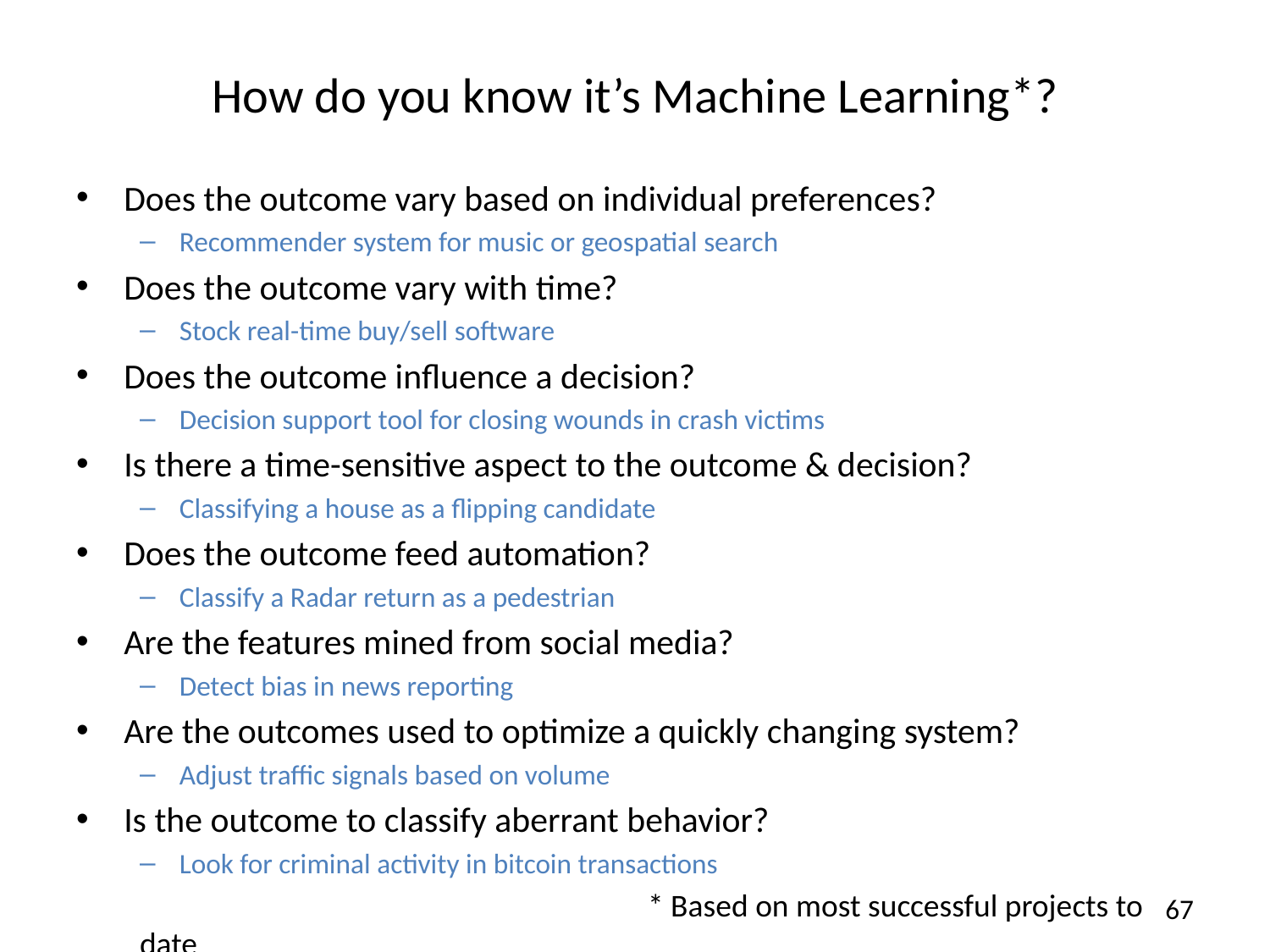

# How do you know it’s Machine Learning*?
Does the outcome vary based on individual preferences?
Recommender system for music or geospatial search
Does the outcome vary with time?
Stock real-time buy/sell software
Does the outcome influence a decision?
Decision support tool for closing wounds in crash victims
Is there a time-sensitive aspect to the outcome & decision?
Classifying a house as a flipping candidate
Does the outcome feed automation?
Classify a Radar return as a pedestrian
Are the features mined from social media?
Detect bias in news reporting
Are the outcomes used to optimize a quickly changing system?
Adjust traffic signals based on volume
Is the outcome to classify aberrant behavior?
Look for criminal activity in bitcoin transactions
				* Based on most successful projects to date

67